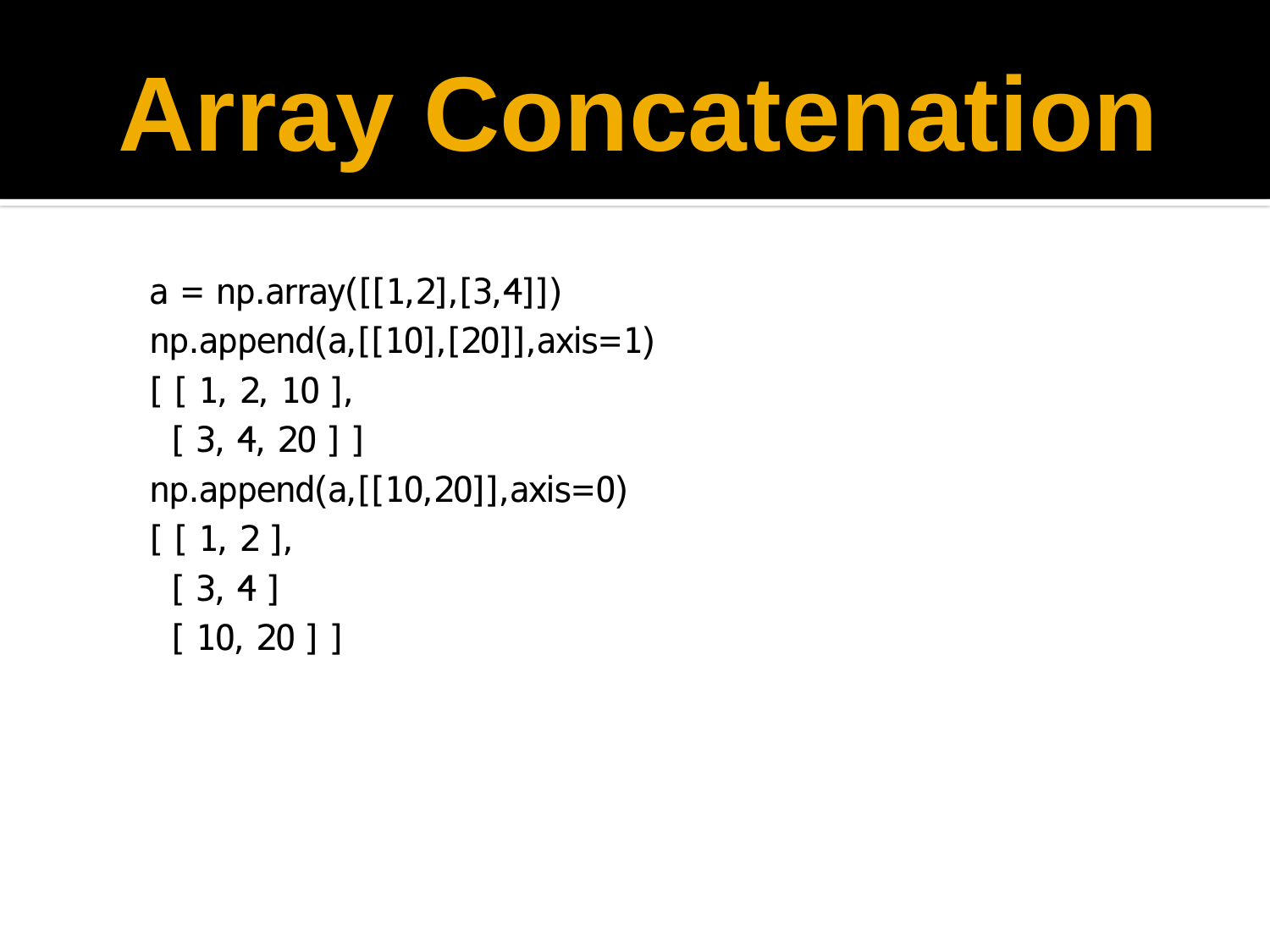

# Array Concatenation
a = np.array([[1,2],[3,4]])
np.append(a,[[10],[20]],axis=1)
[ [ 1, 2, 10 ],
  [ 3, 4, 20 ] ]
np.append(a,[[10,20]],axis=0)
[ [ 1, 2 ],
  [ 3, 4 ]
  [ 10, 20 ] ]